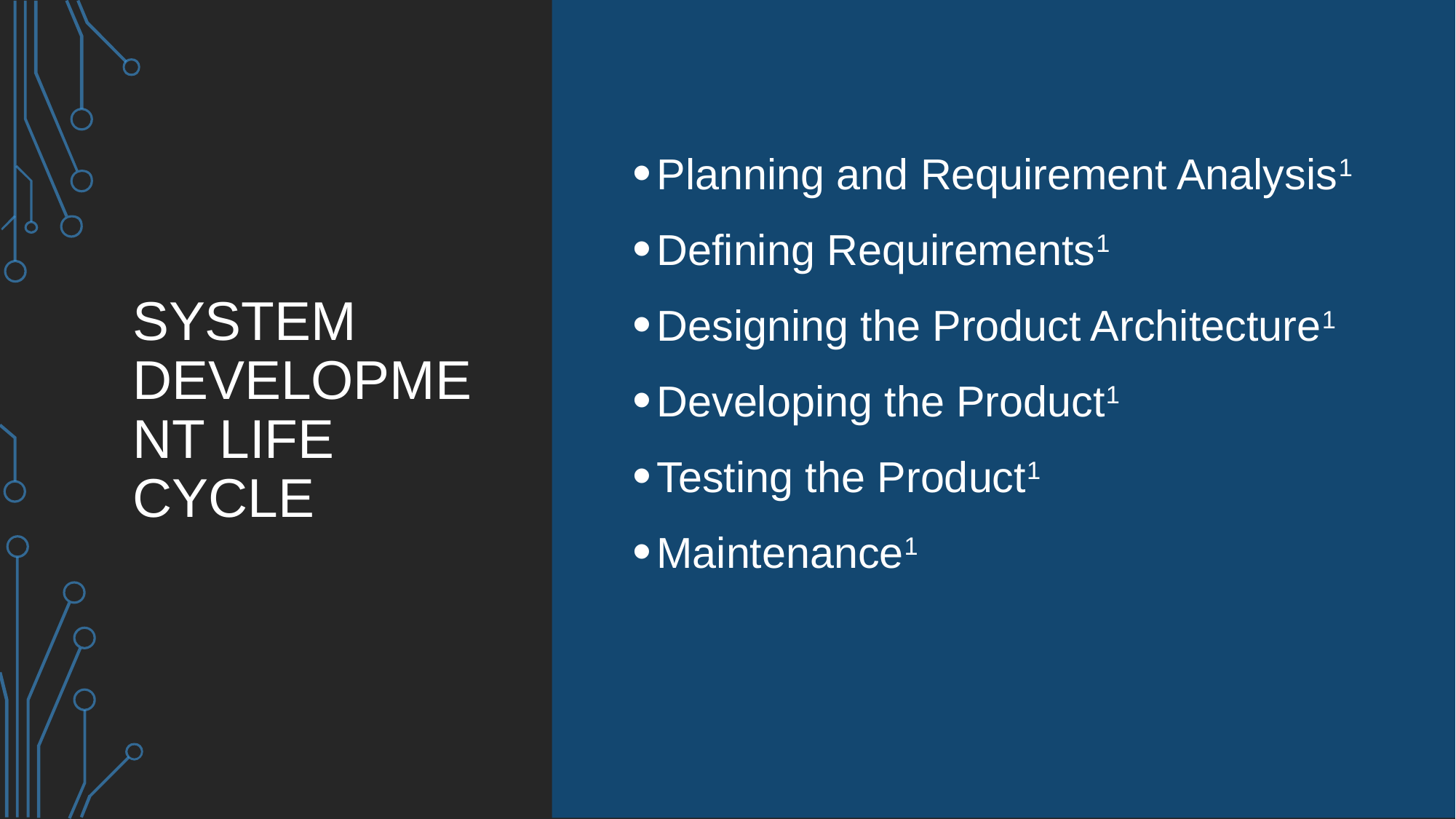

# System Development Life Cycle
Planning and Requirement Analysis1
Defining Requirements1
Designing the Product Architecture1
Developing the Product1
Testing the Product1
Maintenance1